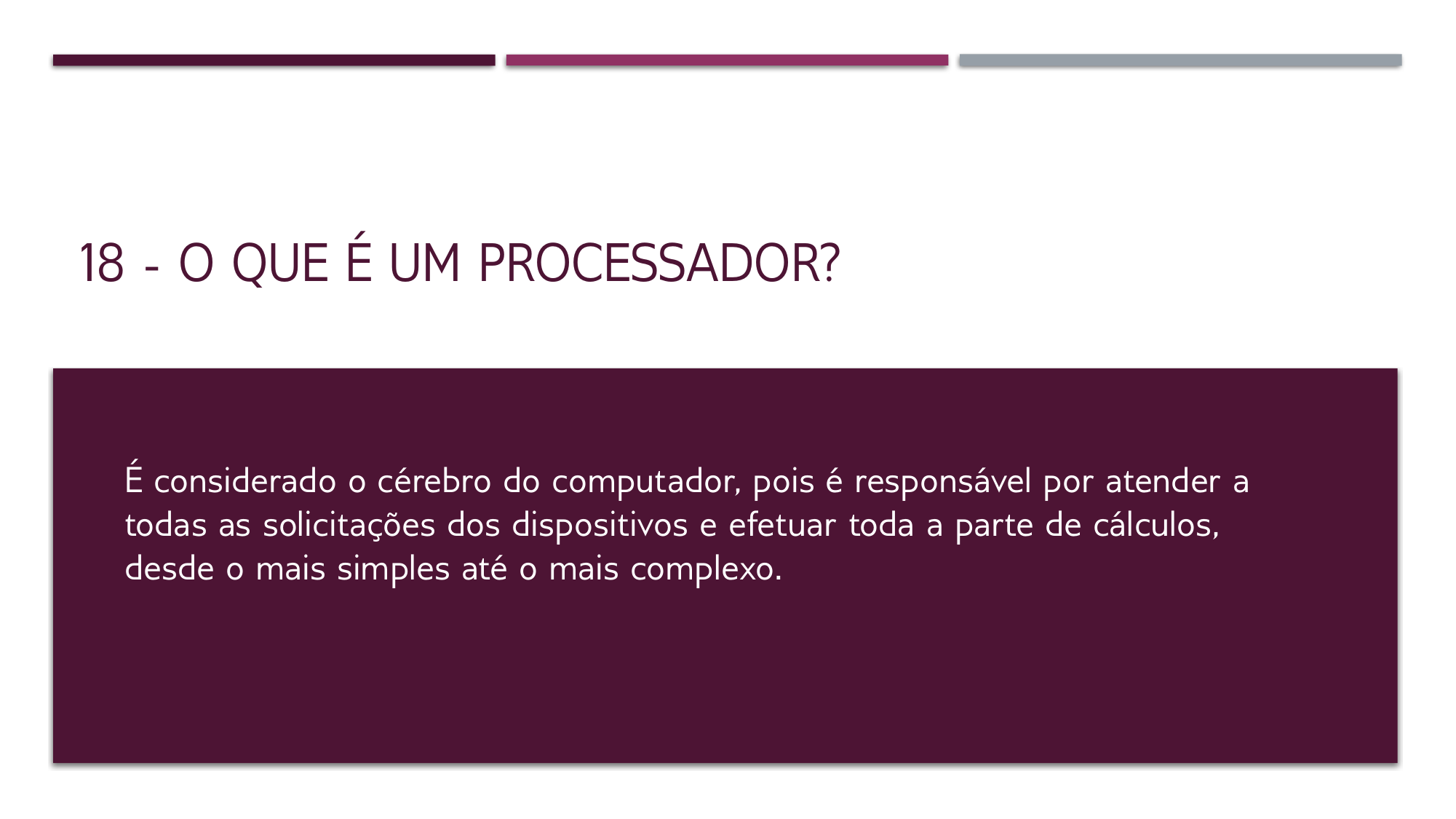

# 18 - O que é um processador?

É considerado o cérebro do computador, pois é responsável por atender a todas as solicitações dos dispositivos e efetuar toda a parte de cálculos, desde o mais simples até o mais complexo.